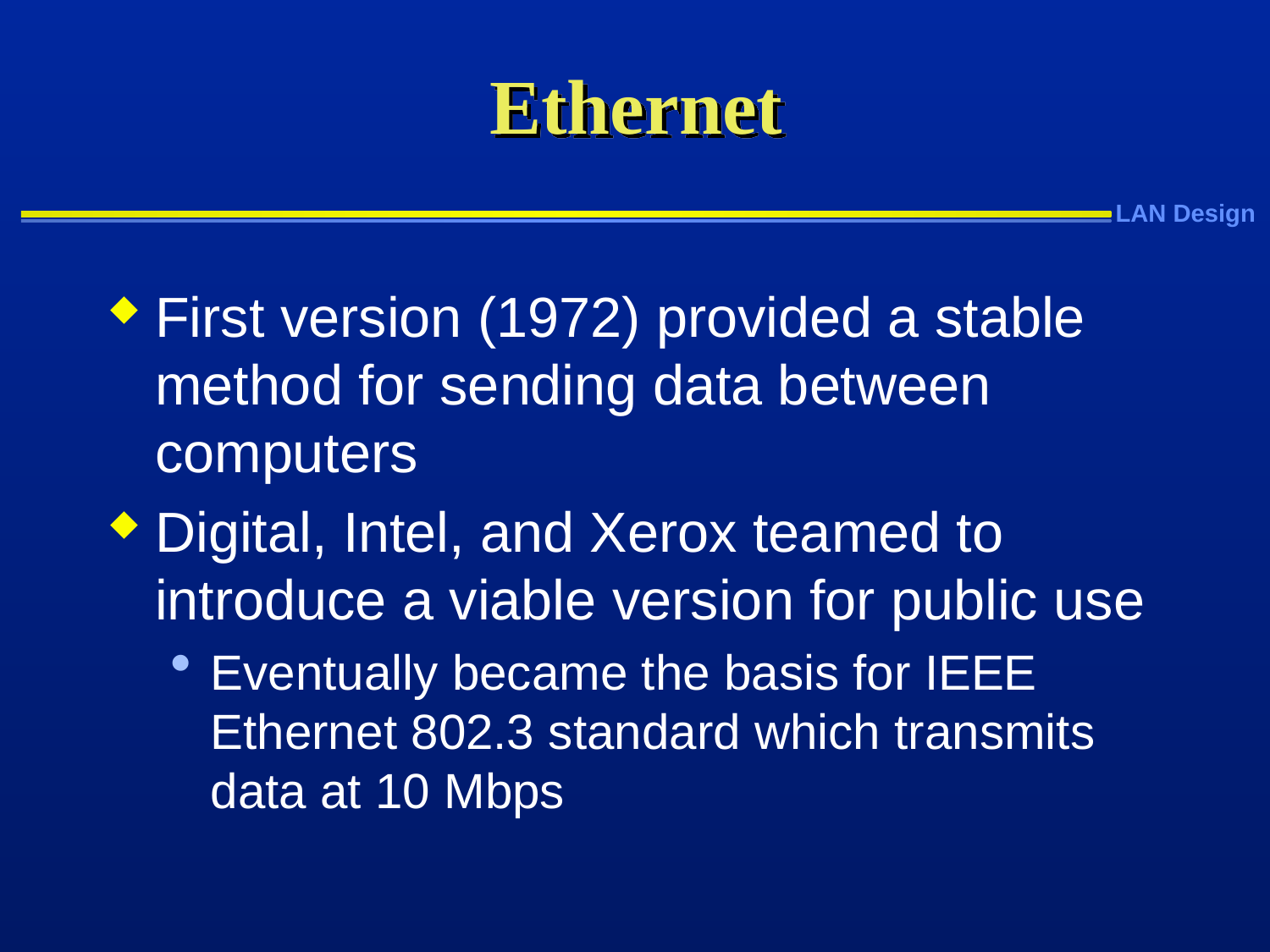

# Ethernet
First version (1972) provided a stable method for sending data between computers
Digital, Intel, and Xerox teamed to introduce a viable version for public use
Eventually became the basis for IEEE Ethernet 802.3 standard which transmits data at 10 Mbps